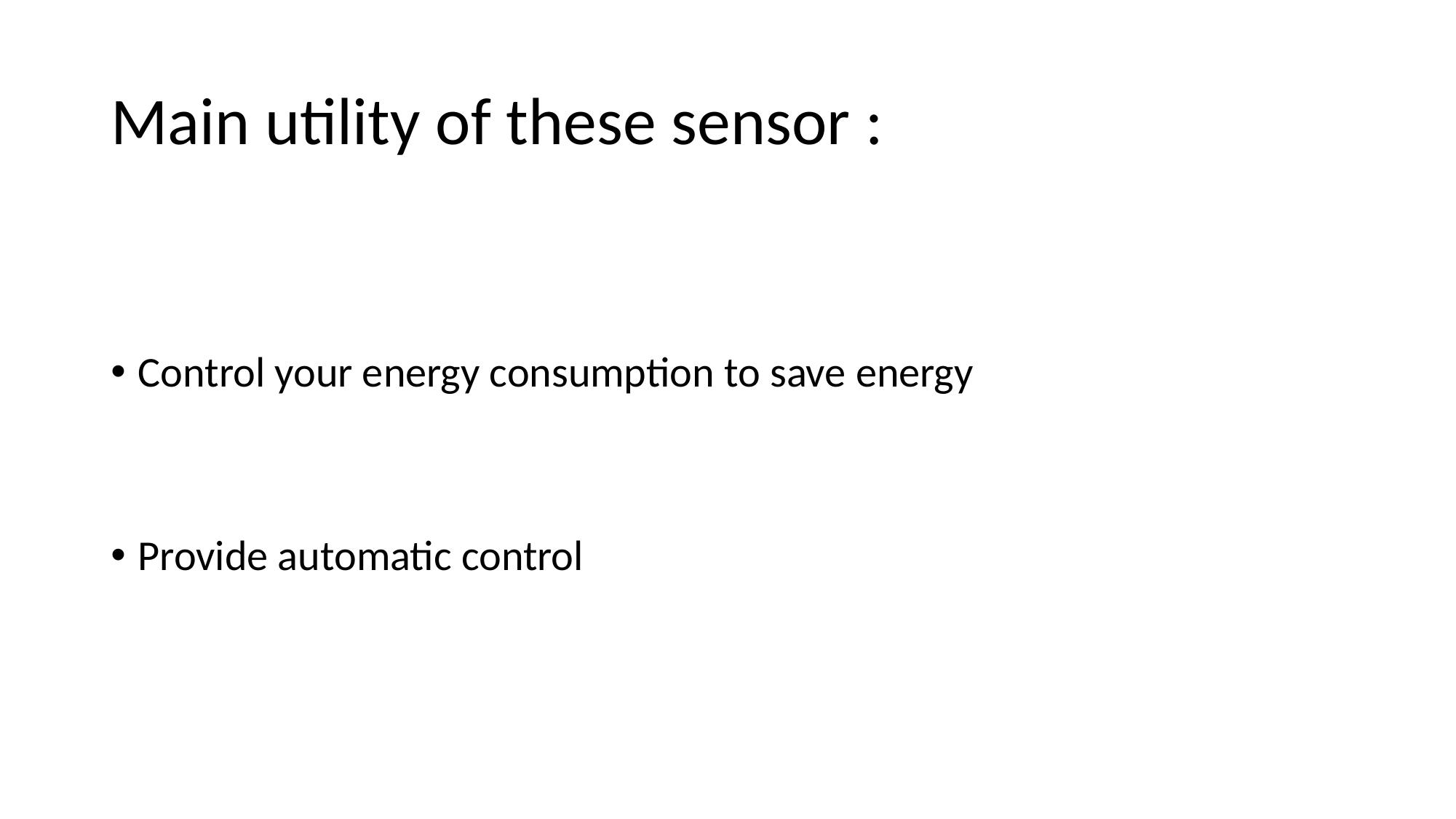

# Main utility of these sensor :

Control your energy consumption to save energy

Provide automatic control